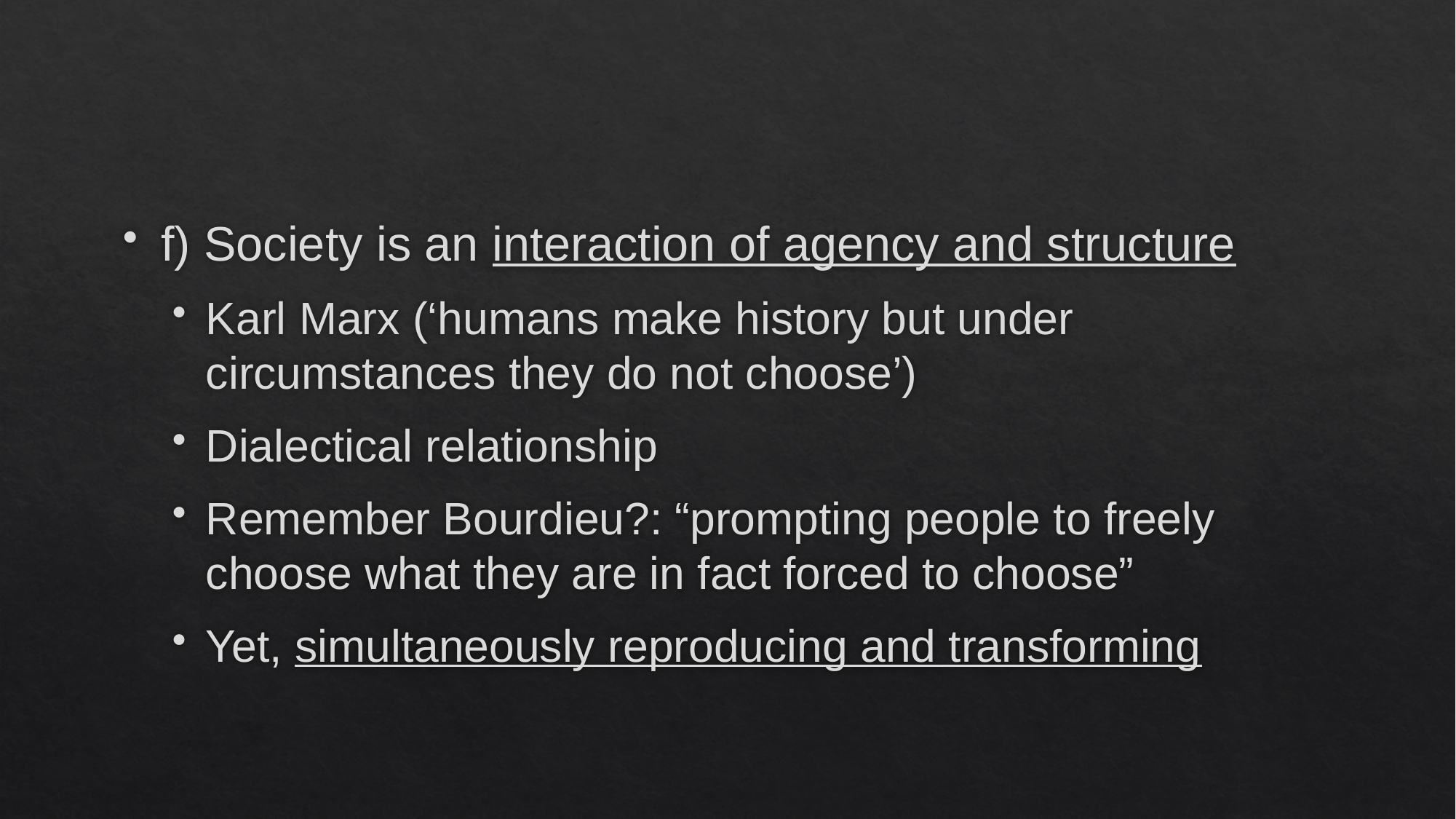

#
f) Society is an interaction of agency and structure
Karl Marx (‘humans make history but under circumstances they do not choose’)
Dialectical relationship
Remember Bourdieu?: “prompting people to freely choose what they are in fact forced to choose”
Yet, simultaneously reproducing and transforming